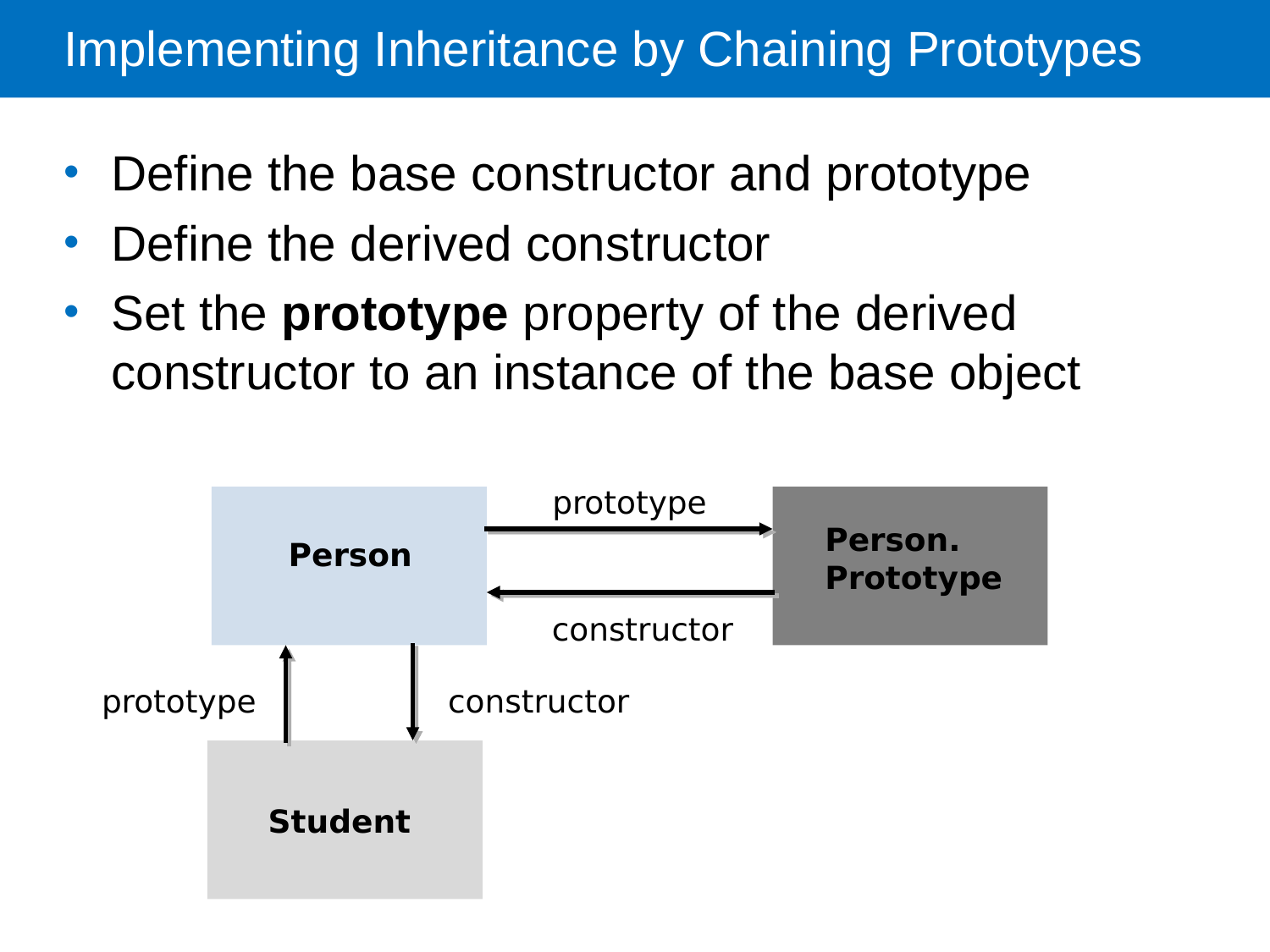

# Implementing Inheritance by Chaining Prototypes
Define the base constructor and prototype
Define the derived constructor
Set the prototype property of the derived constructor to an instance of the base object

prototype

Person.
Prototype
Person
constructor
prototype
constructor

Student